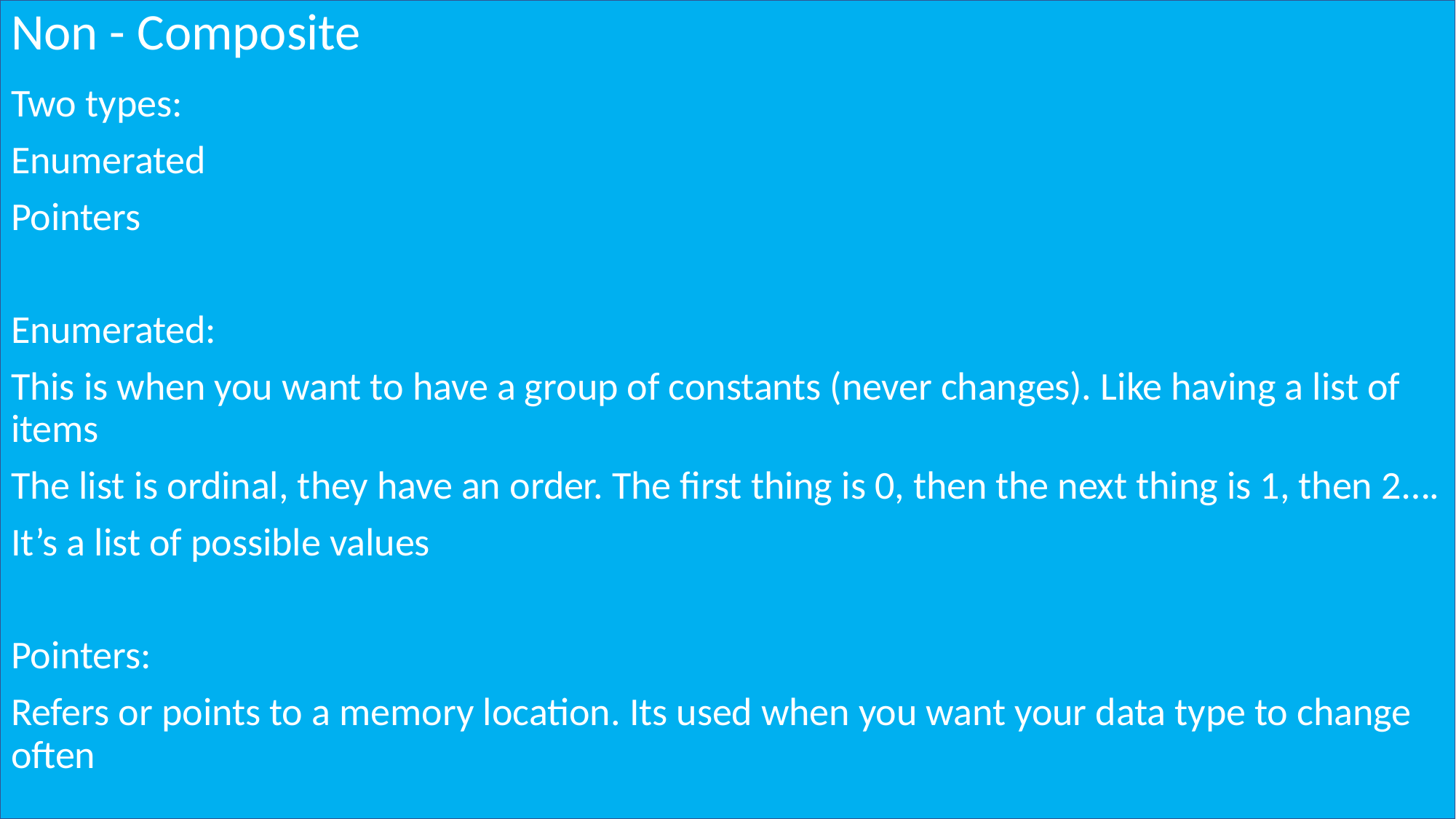

# Non - Composite
Two types:
Enumerated
Pointers

Enumerated:
This is when you want to have a group of constants (never changes). Like having a list of items
The list is ordinal, they have an order. The first thing is 0, then the next thing is 1, then 2….
It’s a list of possible values

Pointers:
Refers or points to a memory location. Its used when you want your data type to change often